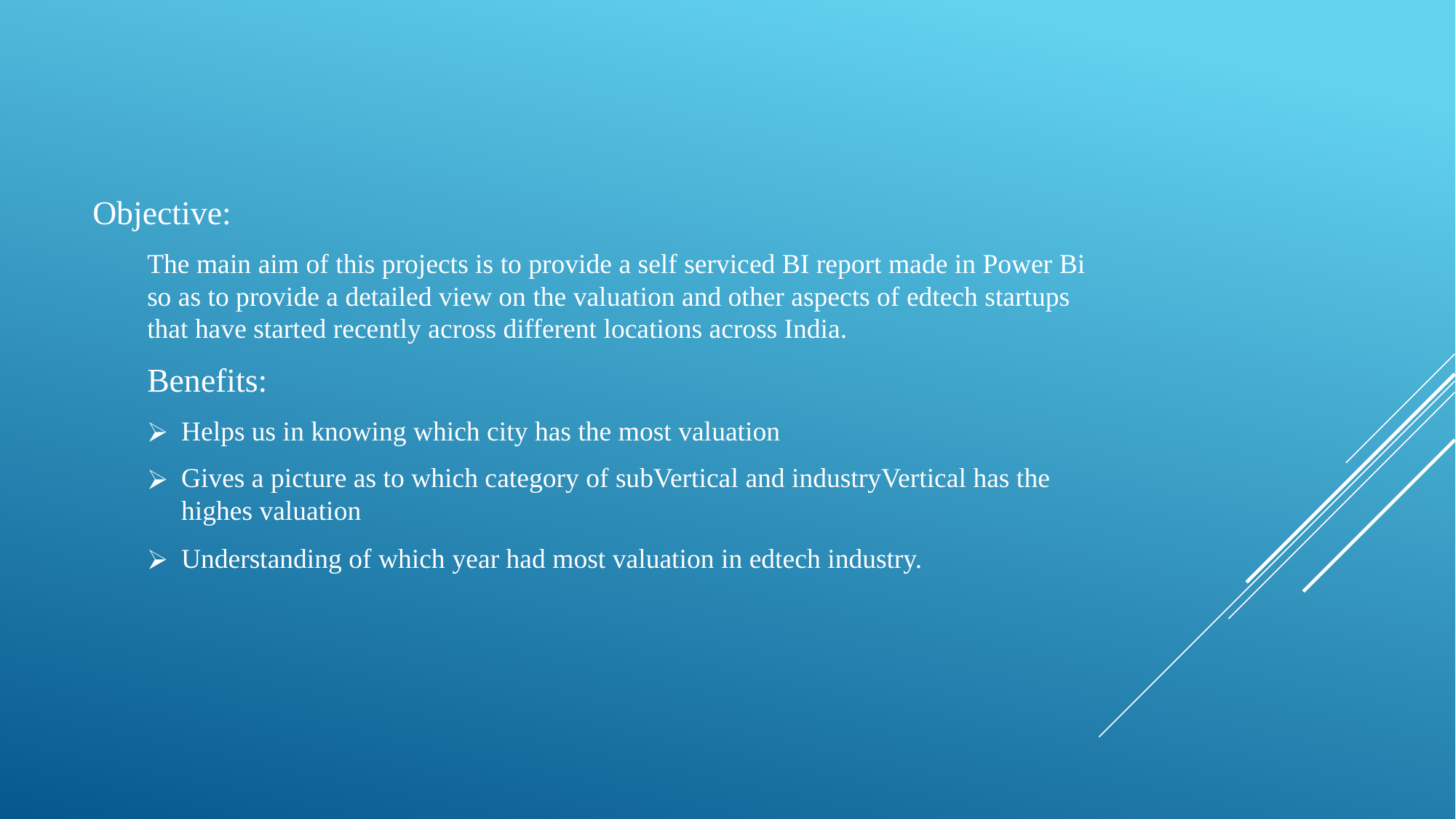

Objective:
The main aim of this projects is to provide a self serviced BI report made in Power Bi so as to provide a detailed view on the valuation and other aspects of edtech startups that have started recently across different locations across India.
Benefits:
Helps us in knowing which city has the most valuation
Gives a picture as to which category of subVertical and industryVertical has the highes valuation
Understanding of which year had most valuation in edtech industry.